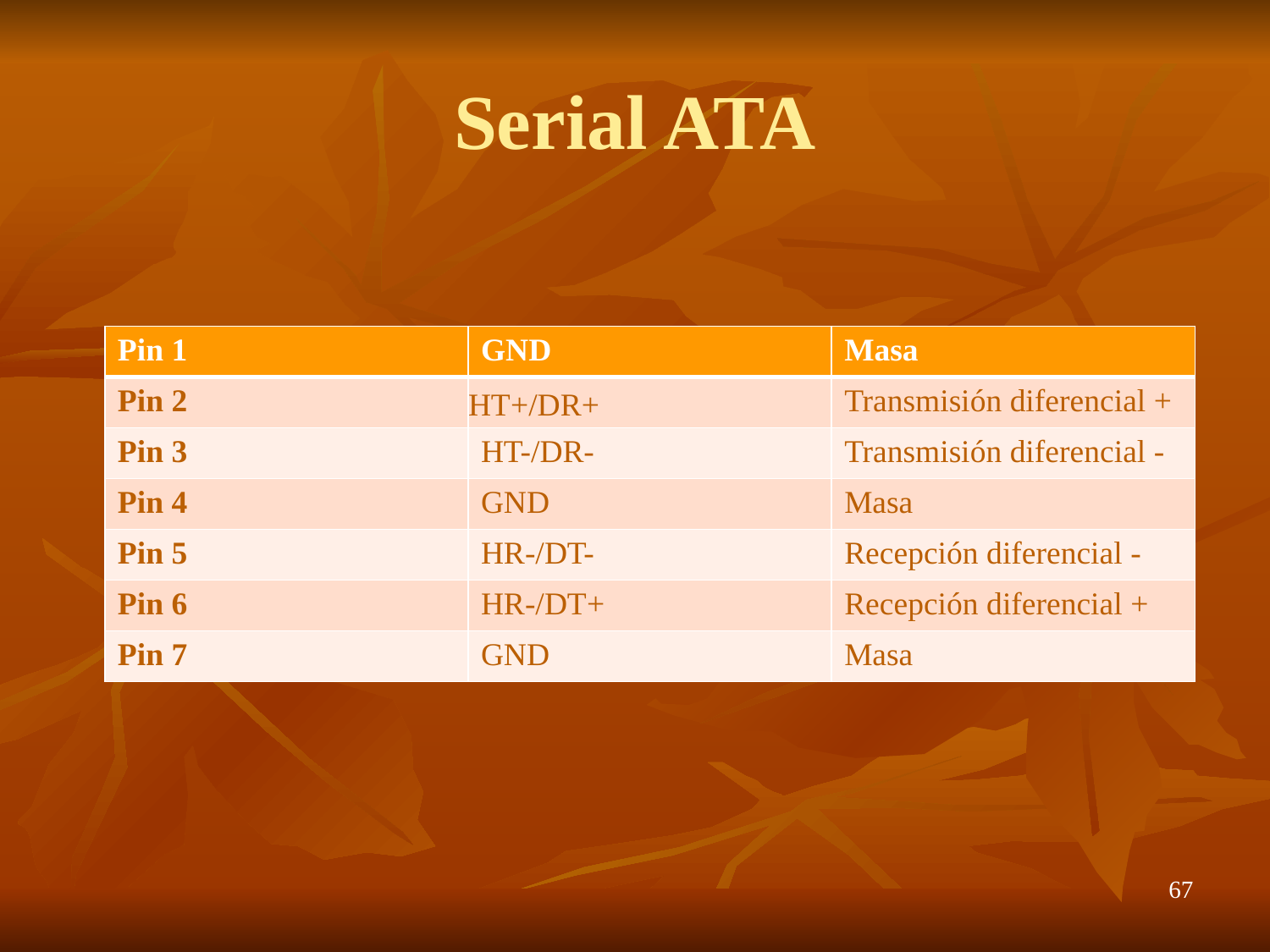

# Serial ATA
| Pin 1 | GND | Masa |
| --- | --- | --- |
| Pin 2 | HT+/DR+ | Transmisión diferencial + |
| Pin 3 | HT-/DR- | Transmisión diferencial - |
| Pin 4 | GND | Masa |
| Pin 5 | HR-/DT- | Recepción diferencial - |
| Pin 6 | HR-/DT+ | Recepción diferencial + |
| Pin 7 | GND | Masa |
67